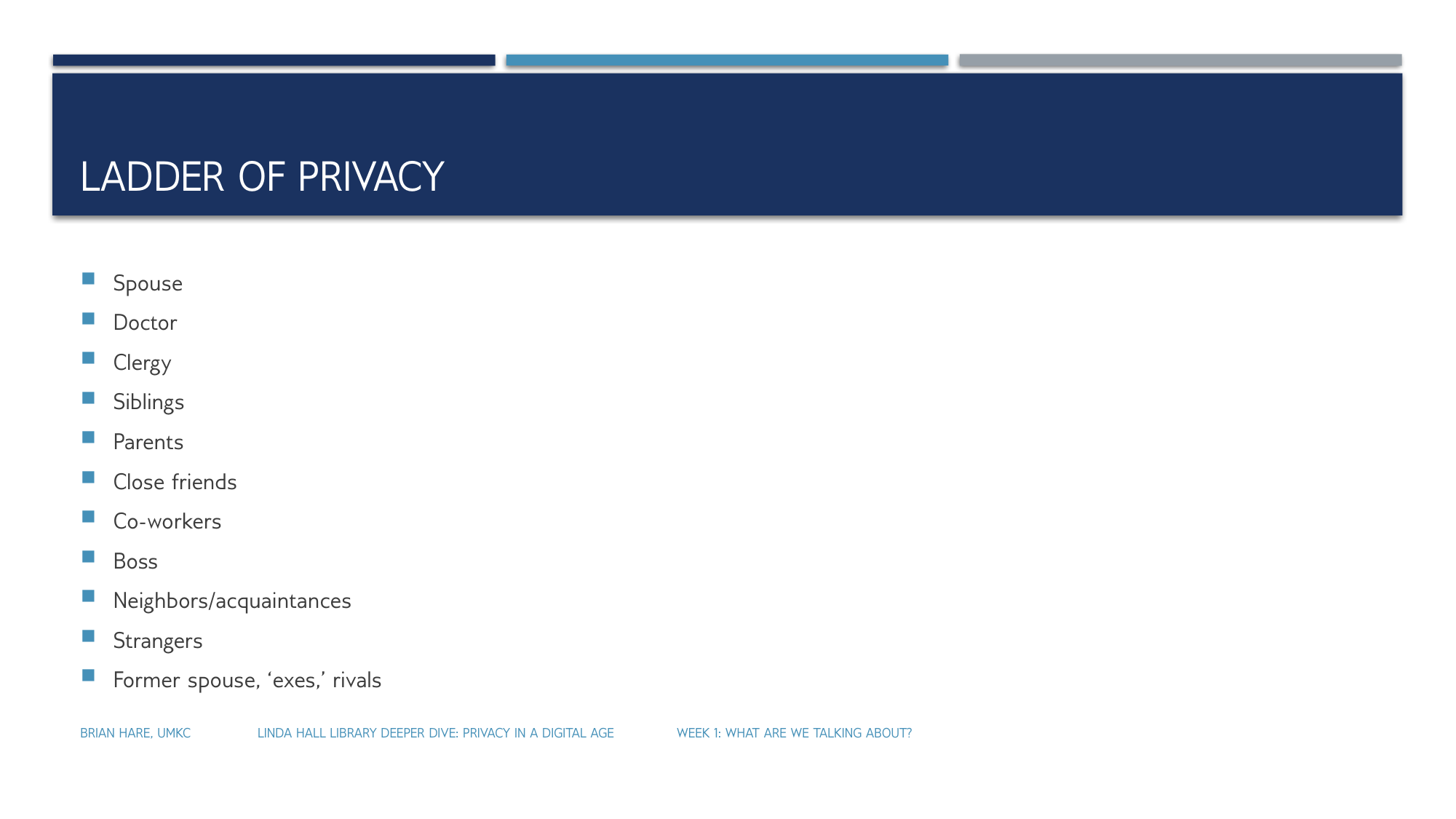

# Ladder of privacy
Spouse
Doctor
Clergy
Siblings
Parents
Close friends
Co-workers
Boss
Neighbors/acquaintances
Strangers
Former spouse, ‘exes,’ rivals
Brian Hare, UMKC                Linda Hall Library Deeper Dive: Privacy in a Digital Age               Week 1: What are we talking about?